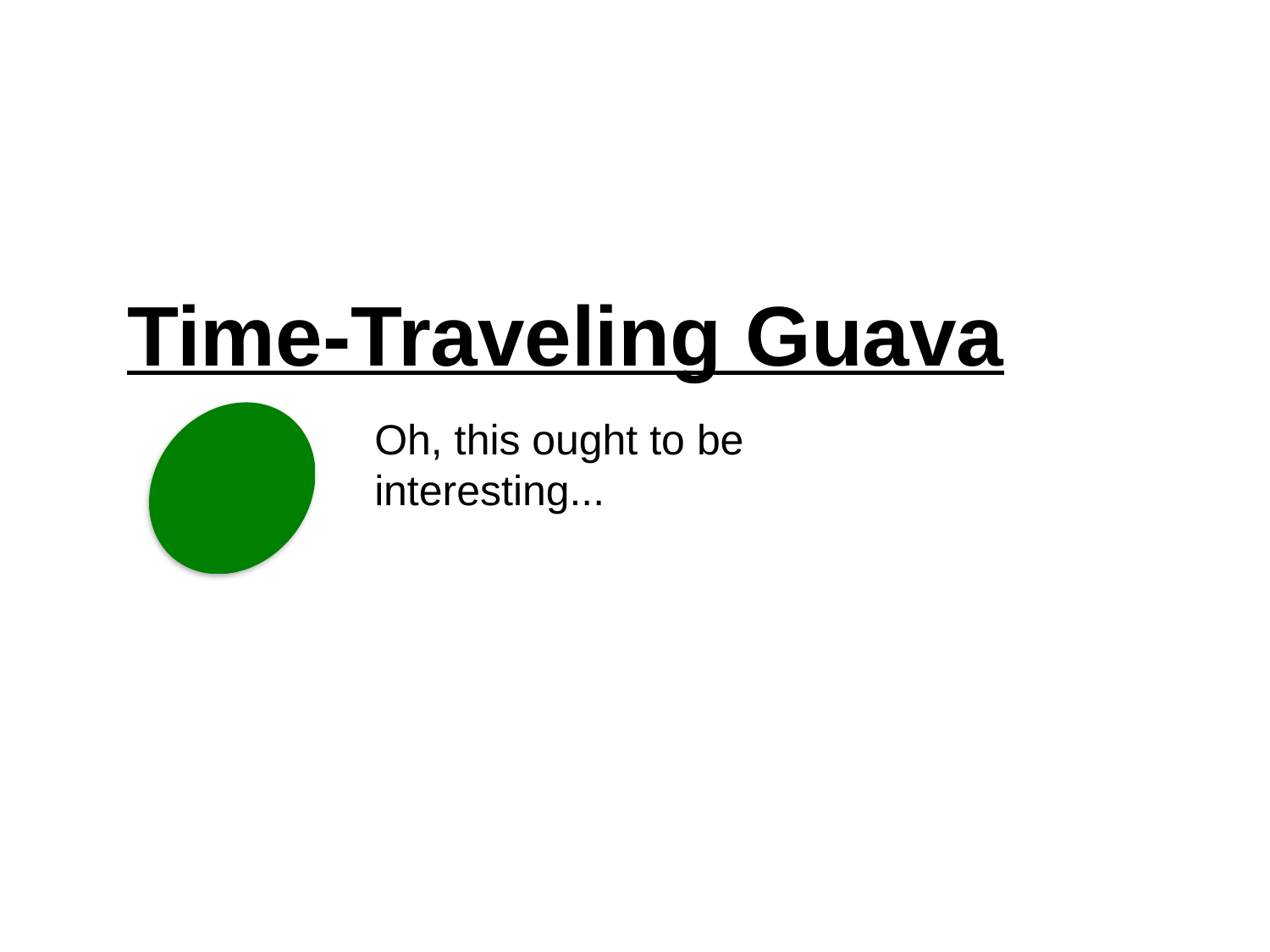

Time-Traveling Guava

Oh, this ought to be interesting...